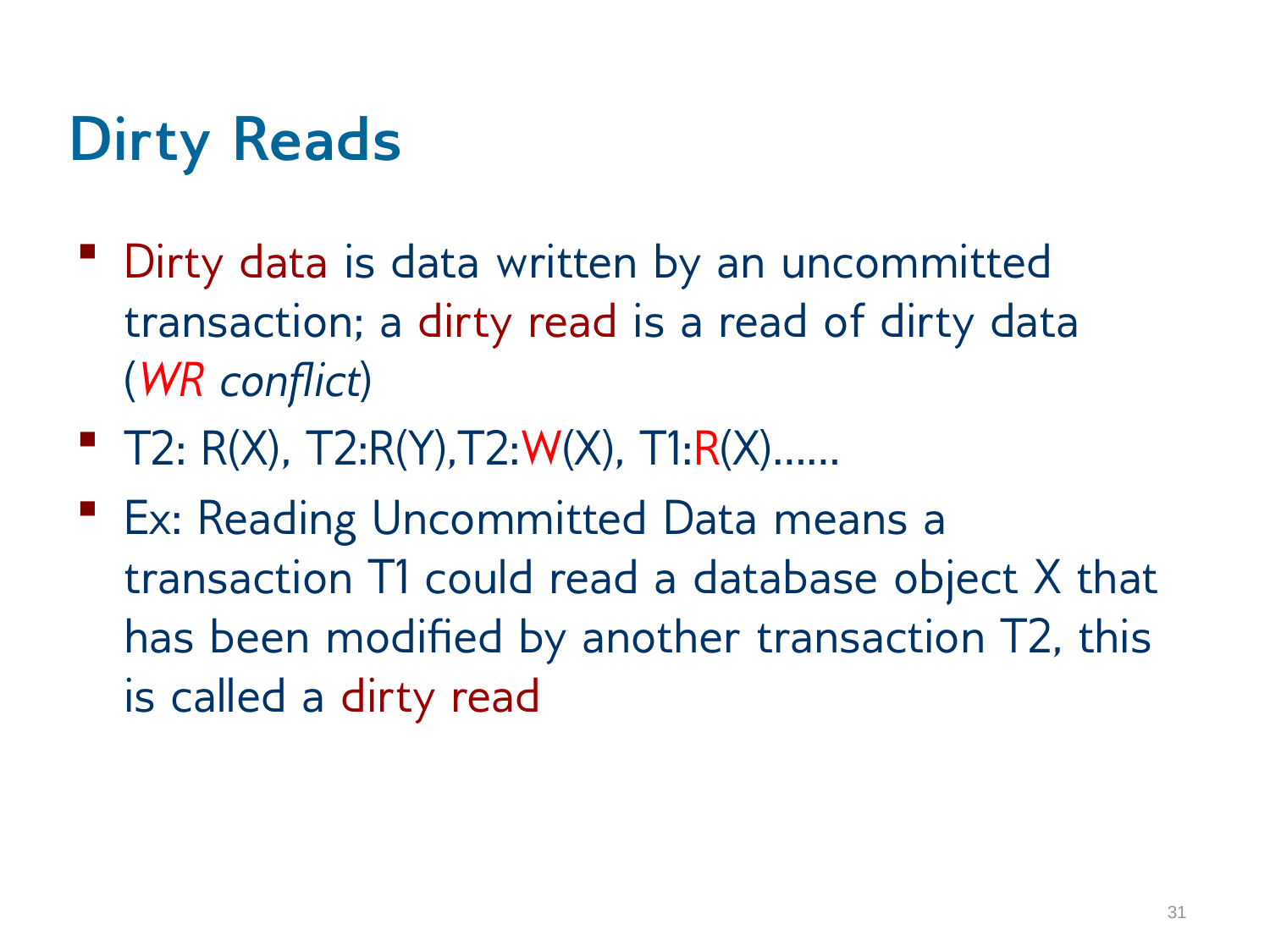

# Dirty Reads
Dirty data is data written by an uncommitted transaction; a dirty read is a read of dirty data
(WR conflict)
T2: R(X), T2:R(Y),T2:W(X), T1:R(X)……
Ex: Reading Uncommitted Data means a transaction T1 could read a database object X that has been modified by another transaction T2, this is called a dirty read
31